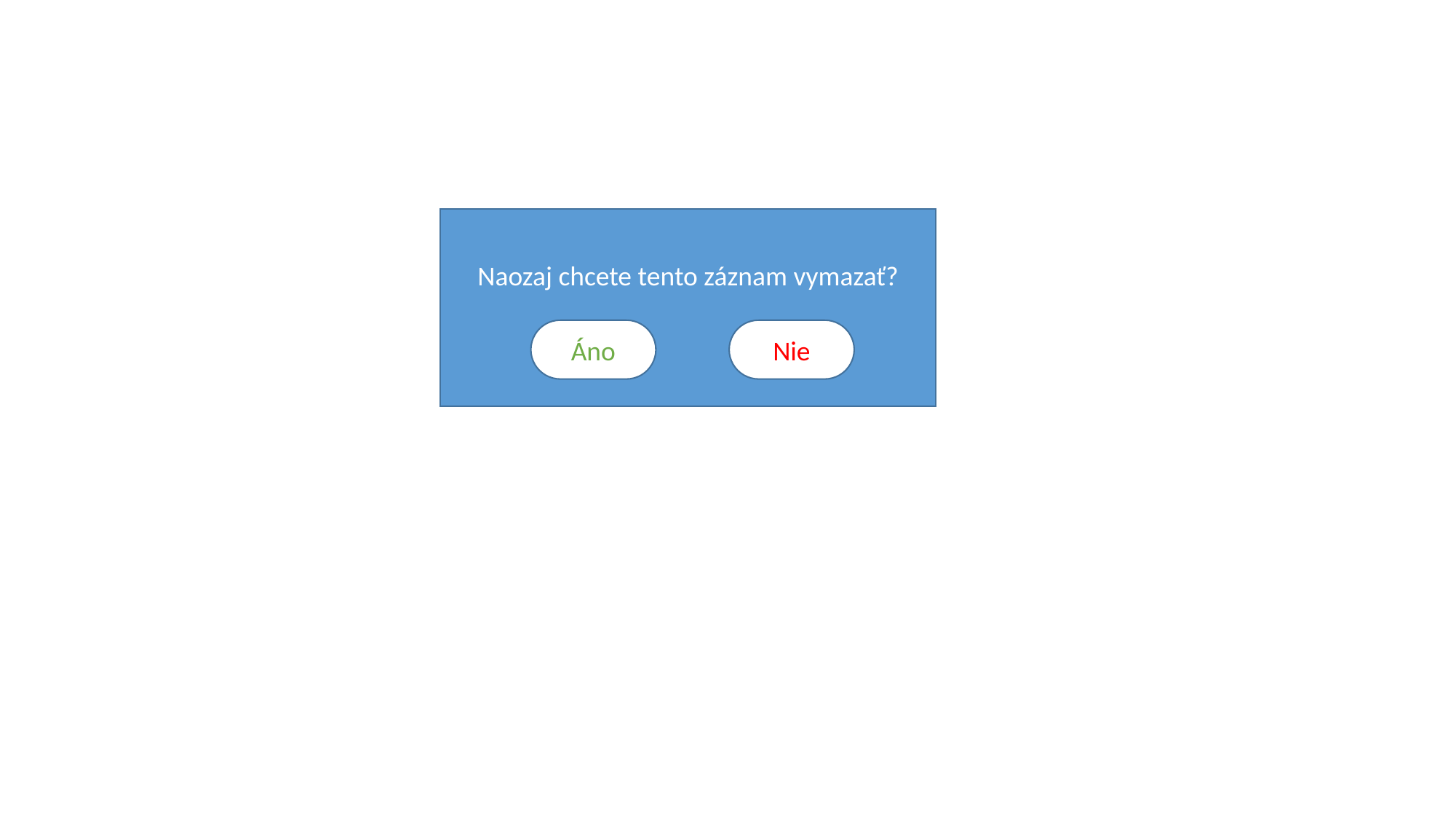

Naozaj chcete tento záznam vymazať?
Nie
Áno